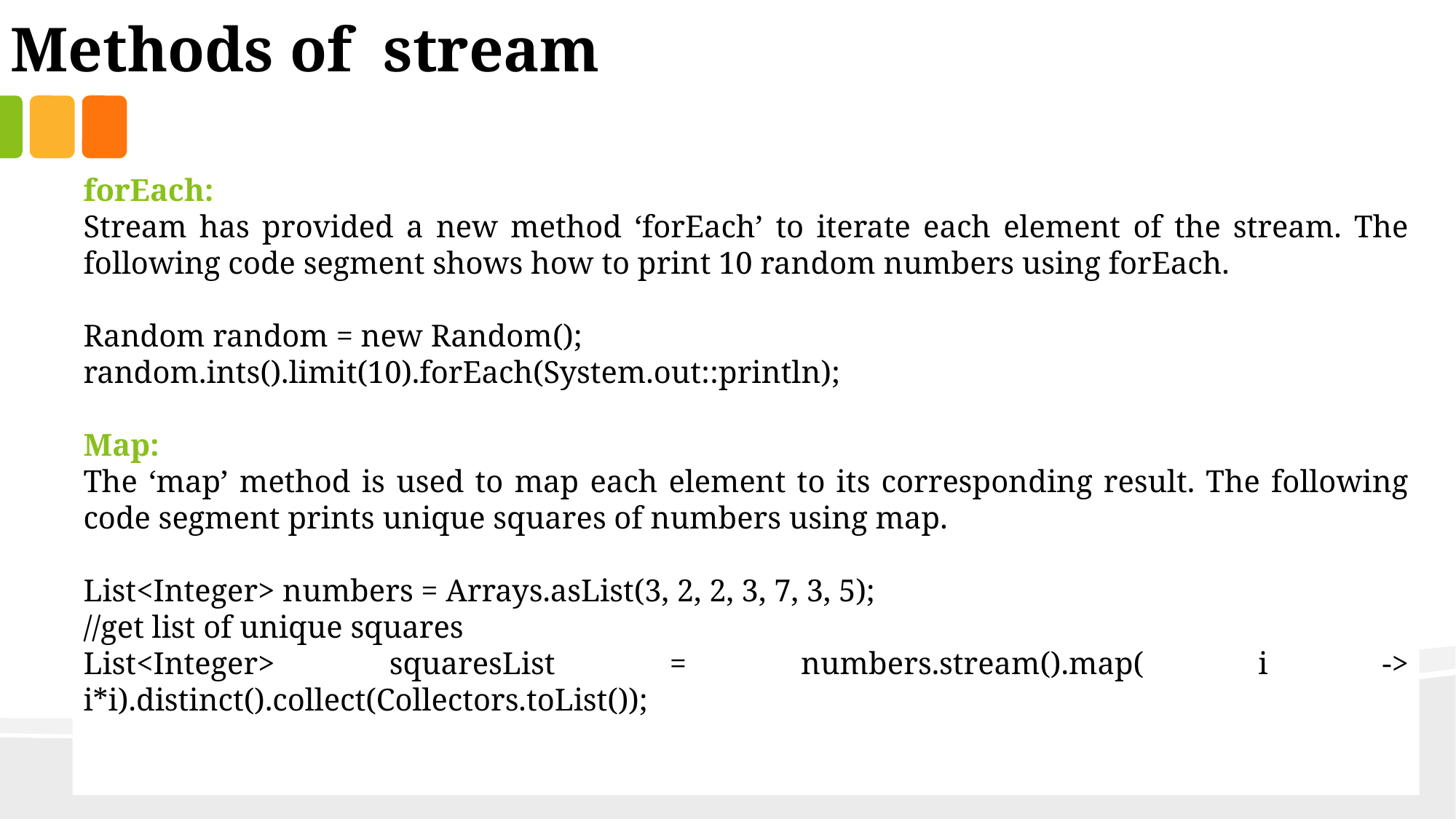

Methods of  stream
forEach:
Stream has provided a new method ‘forEach’ to iterate each element of the stream. The following code segment shows how to print 10 random numbers using forEach.

Random random = new Random();
random.ints().limit(10).forEach(System.out::println);

Map:
The ‘map’ method is used to map each element to its corresponding result. The following code segment prints unique squares of numbers using map.

List<Integer> numbers = Arrays.asList(3, 2, 2, 3, 7, 3, 5);
//get list of unique squares
List<Integer> squaresList = numbers.stream().map( i -> i*i).distinct().collect(Collectors.toList());